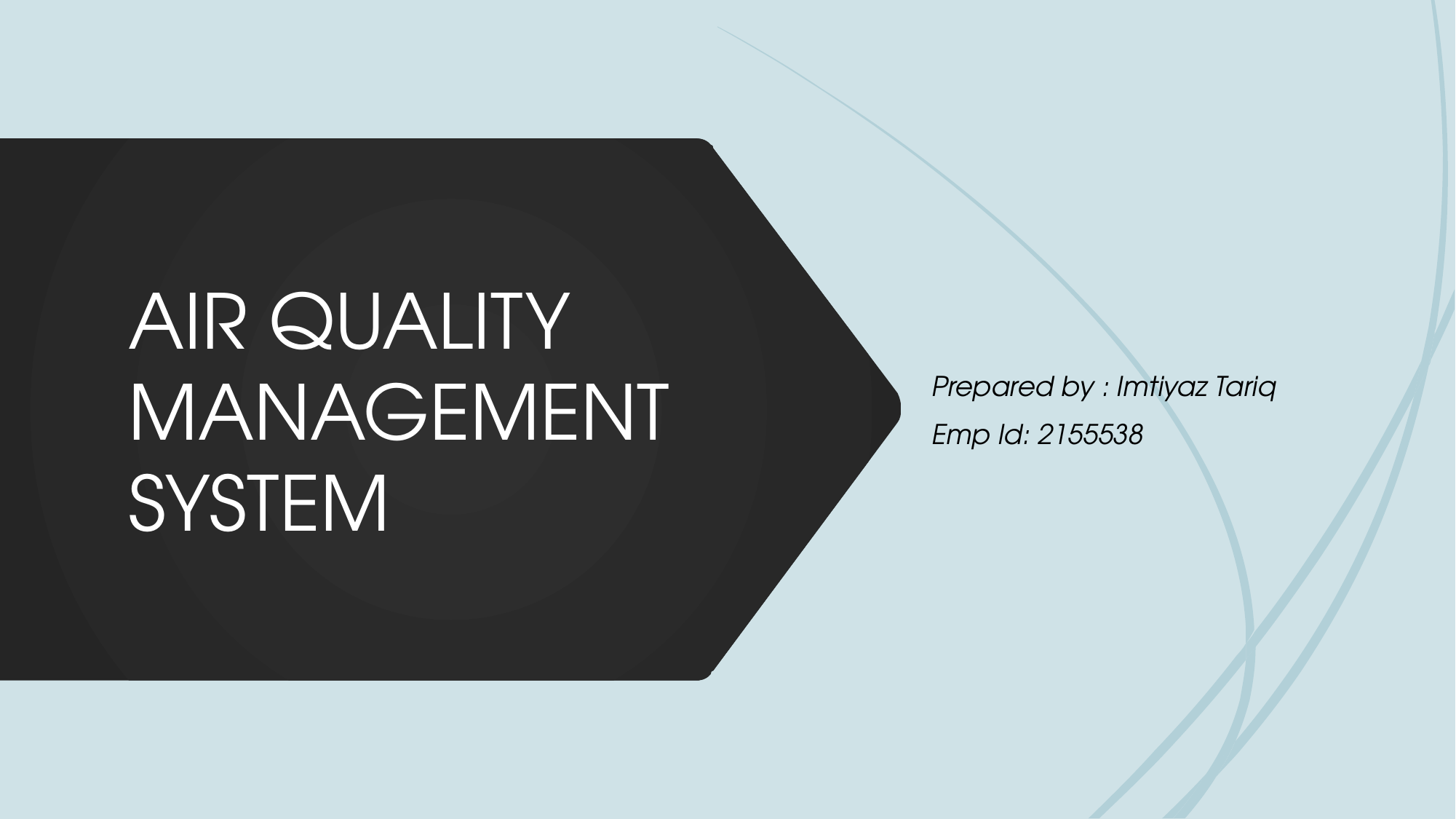

Prepared by : Imtiyaz Tariq
Emp Id: 2155538

# AIR QUALITY MANAGEMENT SYSTEM